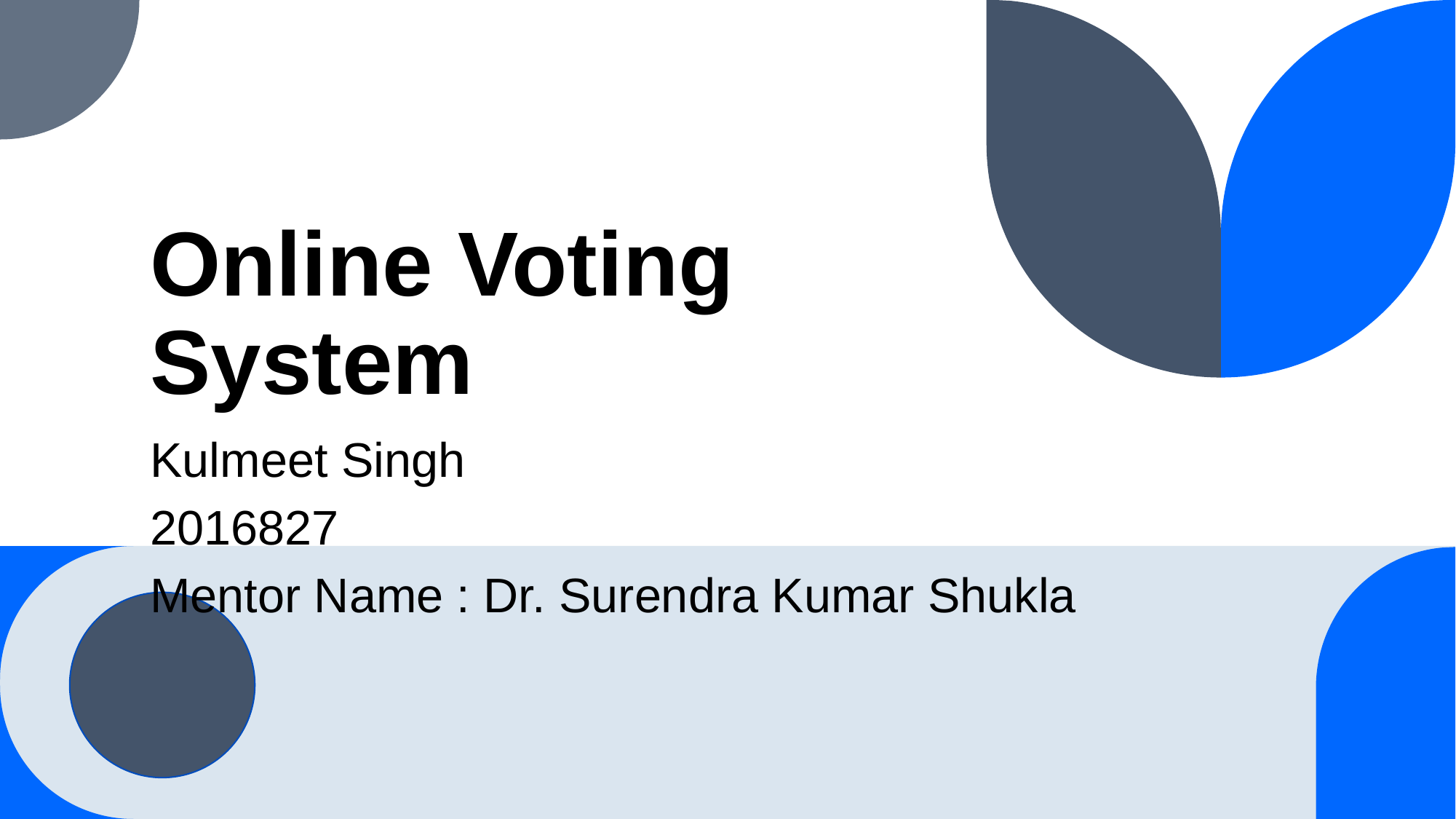

# Online Voting System
Kulmeet Singh
2016827
Mentor Name : Dr. Surendra Kumar Shukla